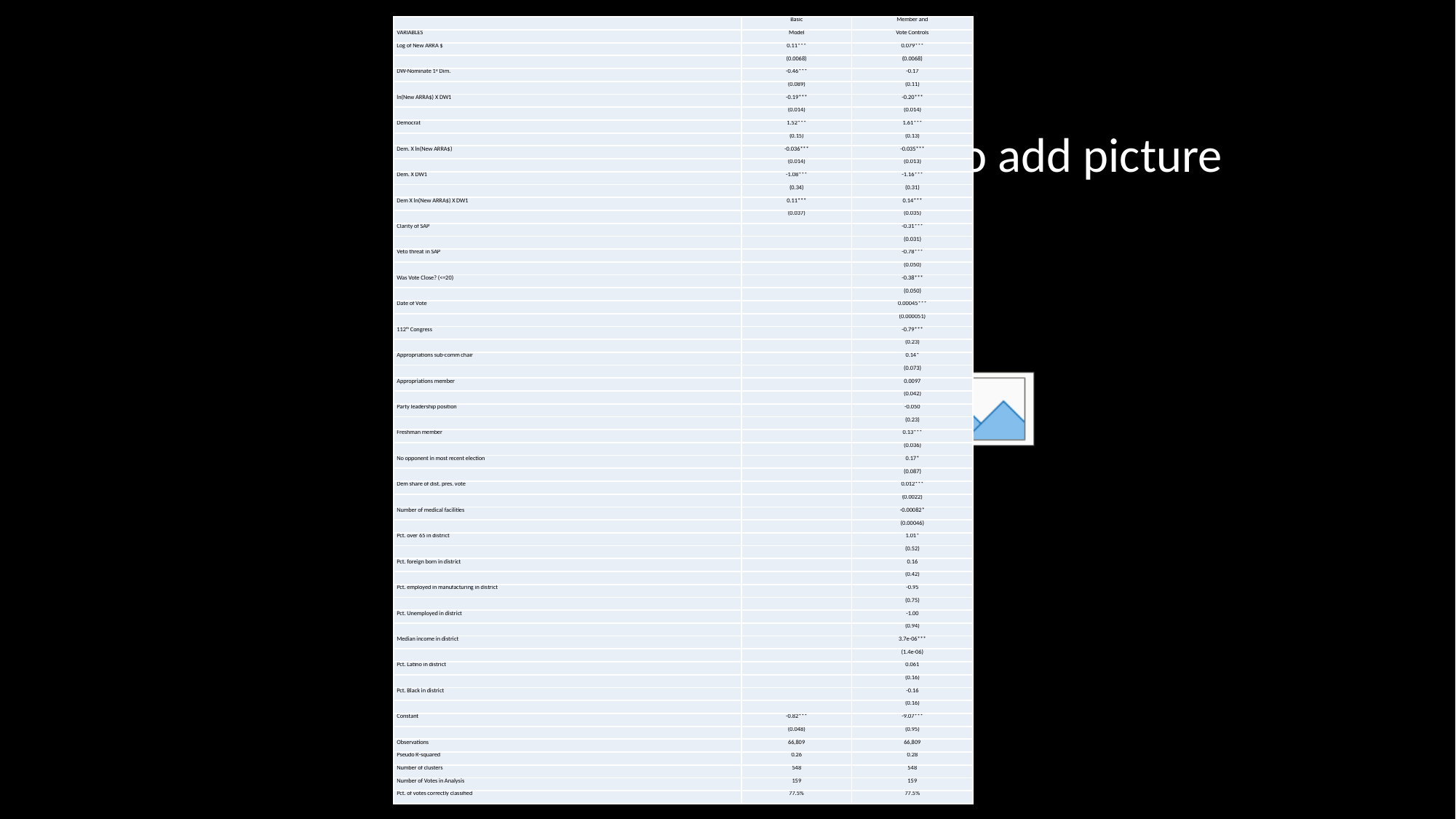

|  | Basic | Member and |
| --- | --- | --- |
| VARIABLES | Model | Vote Controls |
| Log of New ARRA $ | 0.11\*\*\* | 0.079\*\*\* |
|  | (0.0068) | (0.0068) |
| DW-Nominate 1st Dim. | -0.46\*\*\* | -0.17 |
|  | (0.089) | (0.11) |
| ln(New ARRA$) X DW1 | -0.19\*\*\* | -0.20\*\*\* |
|  | (0.014) | (0.014) |
| Democrat | 1.52\*\*\* | 1.61\*\*\* |
|  | (0.15) | (0.13) |
| Dem. X ln(New ARRA$) | -0.036\*\*\* | -0.035\*\*\* |
|  | (0.014) | (0.013) |
| Dem. X DW1 | -1.08\*\*\* | -1.16\*\*\* |
|  | (0.34) | (0.31) |
| Dem X ln(New ARRA$) X DW1 | 0.11\*\*\* | 0.14\*\*\* |
|  | (0.037) | (0.035) |
| Clarity of SAP |  | -0.31\*\*\* |
|  |  | (0.031) |
| Veto threat in SAP |  | -0.78\*\*\* |
|  |  | (0.050) |
| Was Vote Close? (<=20) |  | -0.38\*\*\* |
|  |  | (0.050) |
| Date of Vote |  | 0.00045\*\*\* |
|  |  | (0.000051) |
| 112th Congress |  | -0.79\*\*\* |
|  |  | (0.23) |
| Appropriations sub-comm chair |  | 0.14\* |
|  |  | (0.073) |
| Appropriations member |  | 0.0097 |
|  |  | (0.042) |
| Party leadership position |  | -0.050 |
|  |  | (0.23) |
| Freshman member |  | 0.13\*\*\* |
|  |  | (0.036) |
| No opponent in most recent election |  | 0.17\* |
|  |  | (0.087) |
| Dem share of dist. pres. vote |  | 0.012\*\*\* |
|  |  | (0.0022) |
| Number of medical facilities |  | -0.00082\* |
|  |  | (0.00046) |
| Pct. over 65 in district |  | 1.01\* |
|  |  | (0.52) |
| Pct. foreign born in district |  | 0.16 |
|  |  | (0.42) |
| Pct. employed in manufacturing in district |  | -0.95 |
|  |  | (0.75) |
| Pct. Unemployed in district |  | -1.00 |
|  |  | (0.94) |
| Median income in district |  | 3.7e-06\*\*\* |
|  |  | (1.4e-06) |
| Pct. Latino in district |  | 0.061 |
|  |  | (0.16) |
| Pct. Black in district |  | -0.16 |
|  |  | (0.16) |
| Constant | -0.82\*\*\* | -9.07\*\*\* |
|  | (0.048) | (0.95) |
| Observations | 66,809 | 66,809 |
| Pseudo R-squared | 0.26 | 0.28 |
| Number of clusters | 548 | 548 |
| Number of Votes in Analysis | 159 | 159 |
| Pct. of votes correctly classified | 77.5% | 77.5% |
#